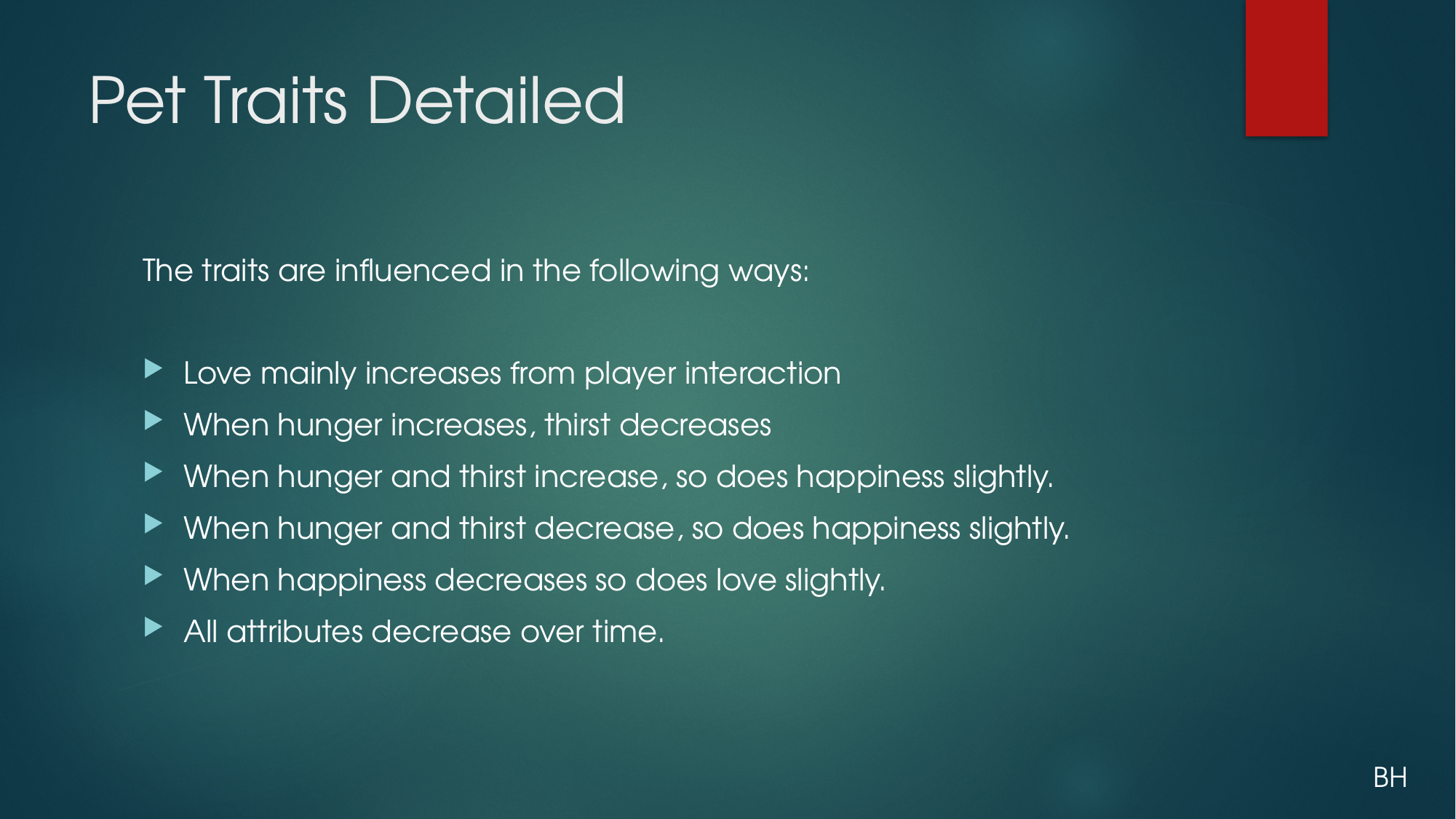

# Pet Traits Detailed
The traits are influenced in the following ways:

Love mainly increases from player interaction
When hunger increases, thirst decreases
When hunger and thirst increase, so does happiness slightly.
When hunger and thirst decrease, so does happiness slightly.
When happiness decreases so does love slightly.
All attributes decrease over time.

BH